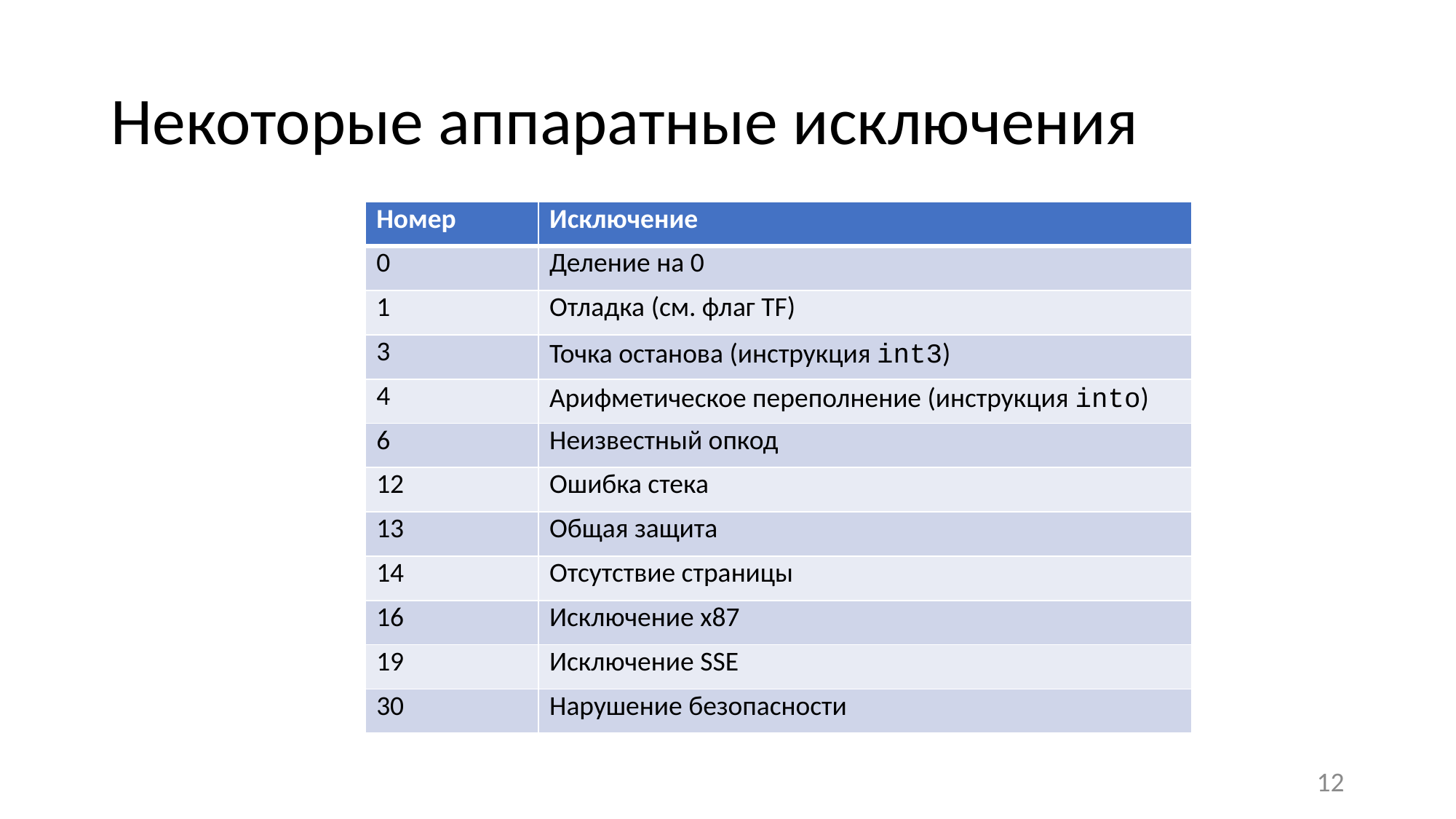

# Некоторые аппаратные исключения
| Номер | Исключение |
| --- | --- |
| 0 | Деление на 0 |
| 1 | Отладка (см. флаг TF) |
| 3 | Точка останова (инструкция int3) |
| 4 | Арифметическое переполнение (инструкция into) |
| 6 | Неизвестный опкод |
| 12 | Ошибка стека |
| 13 | Общая защита |
| 14 | Отсутствие страницы |
| 16 | Исключение x87 |
| 19 | Исключение SSE |
| 30 | Нарушение безопасности |
12